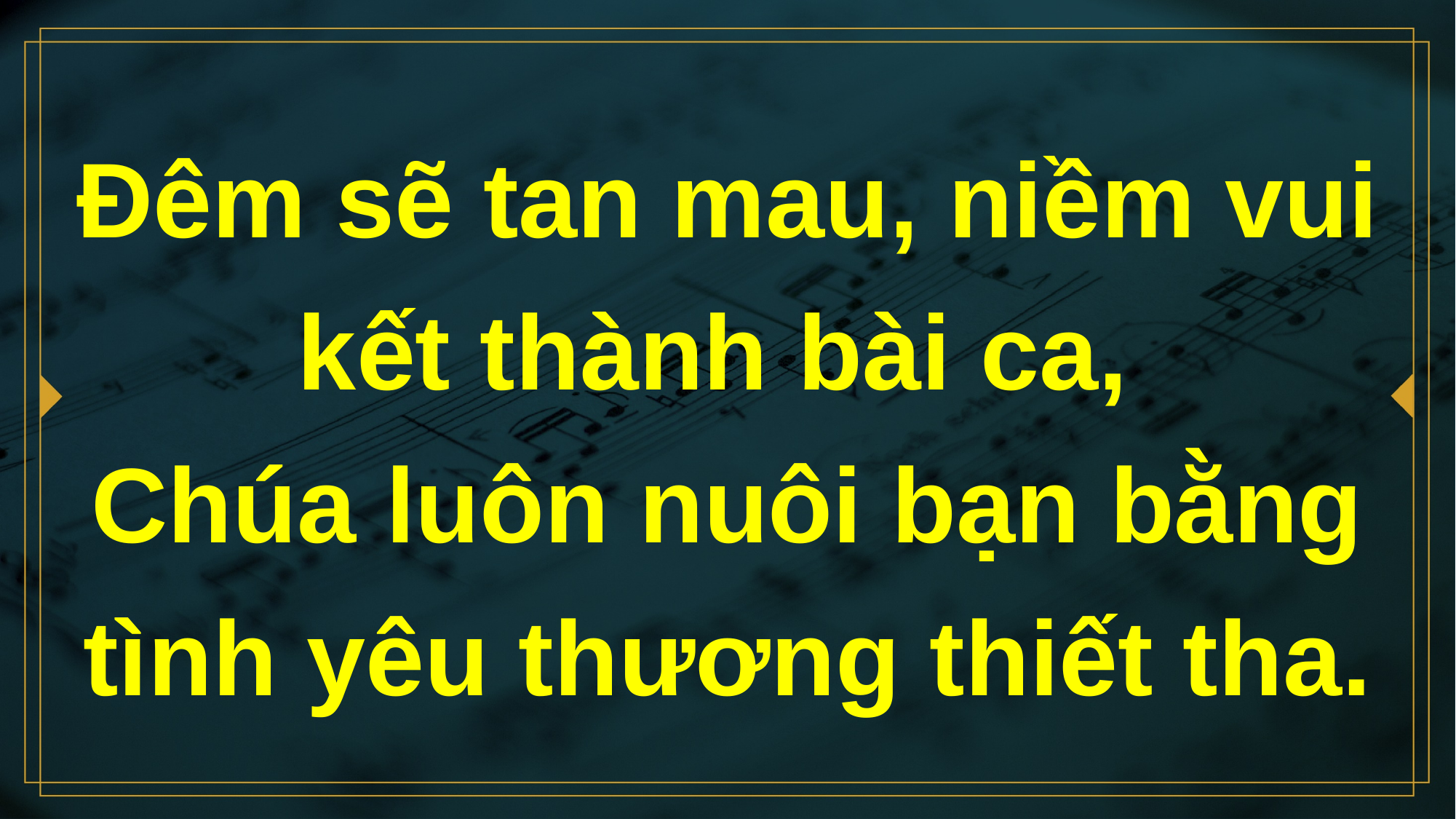

# Đêm sẽ tan mau, niềm vui kết thành bài ca, Chúa luôn nuôi bạn bằng tình yêu thương thiết tha.